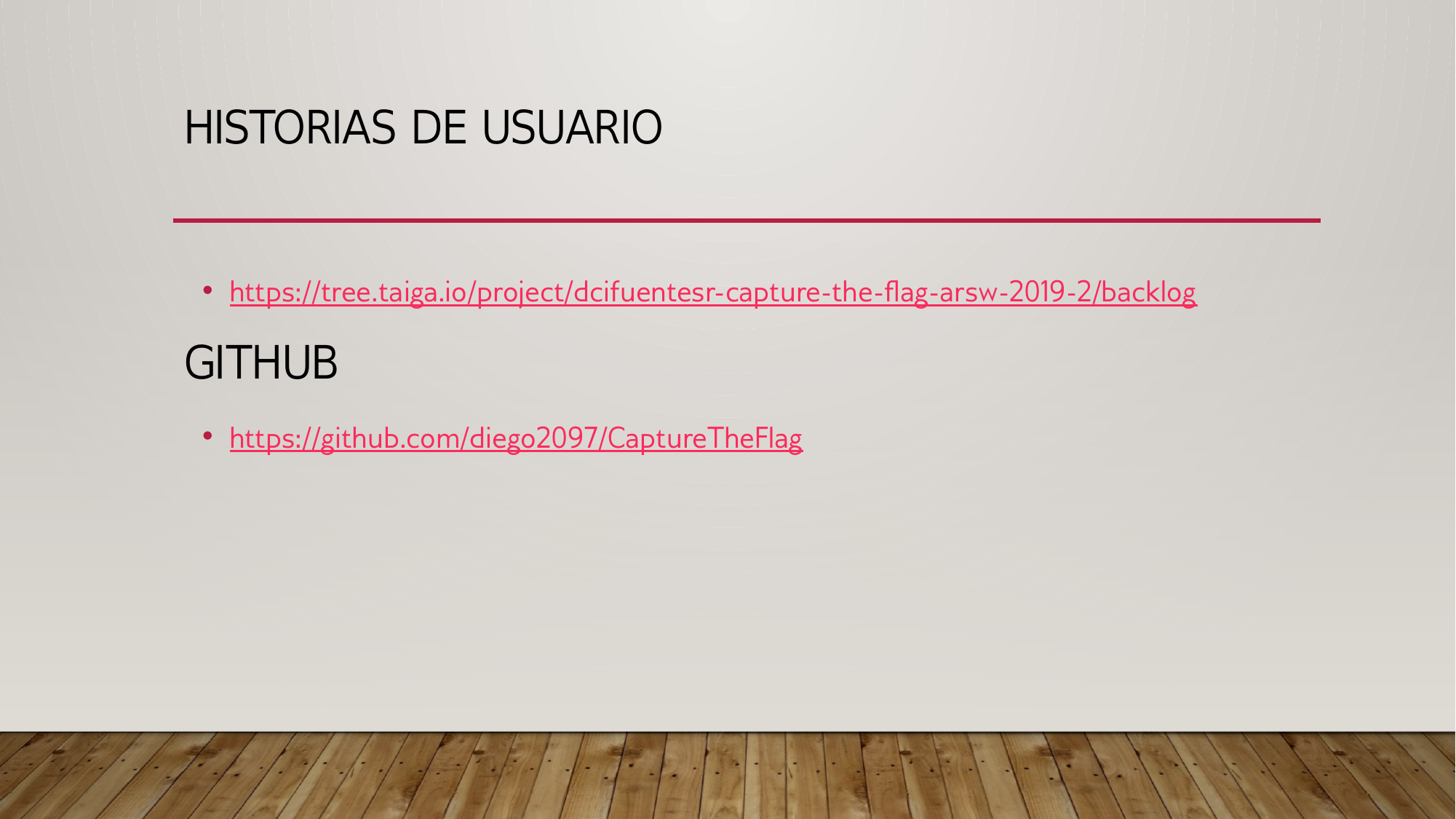

# Historias de Usuario
https://tree.taiga.io/project/dcifuentesr-capture-the-flag-arsw-2019-2/backlog
Github

https://github.com/diego2097/CaptureTheFlag